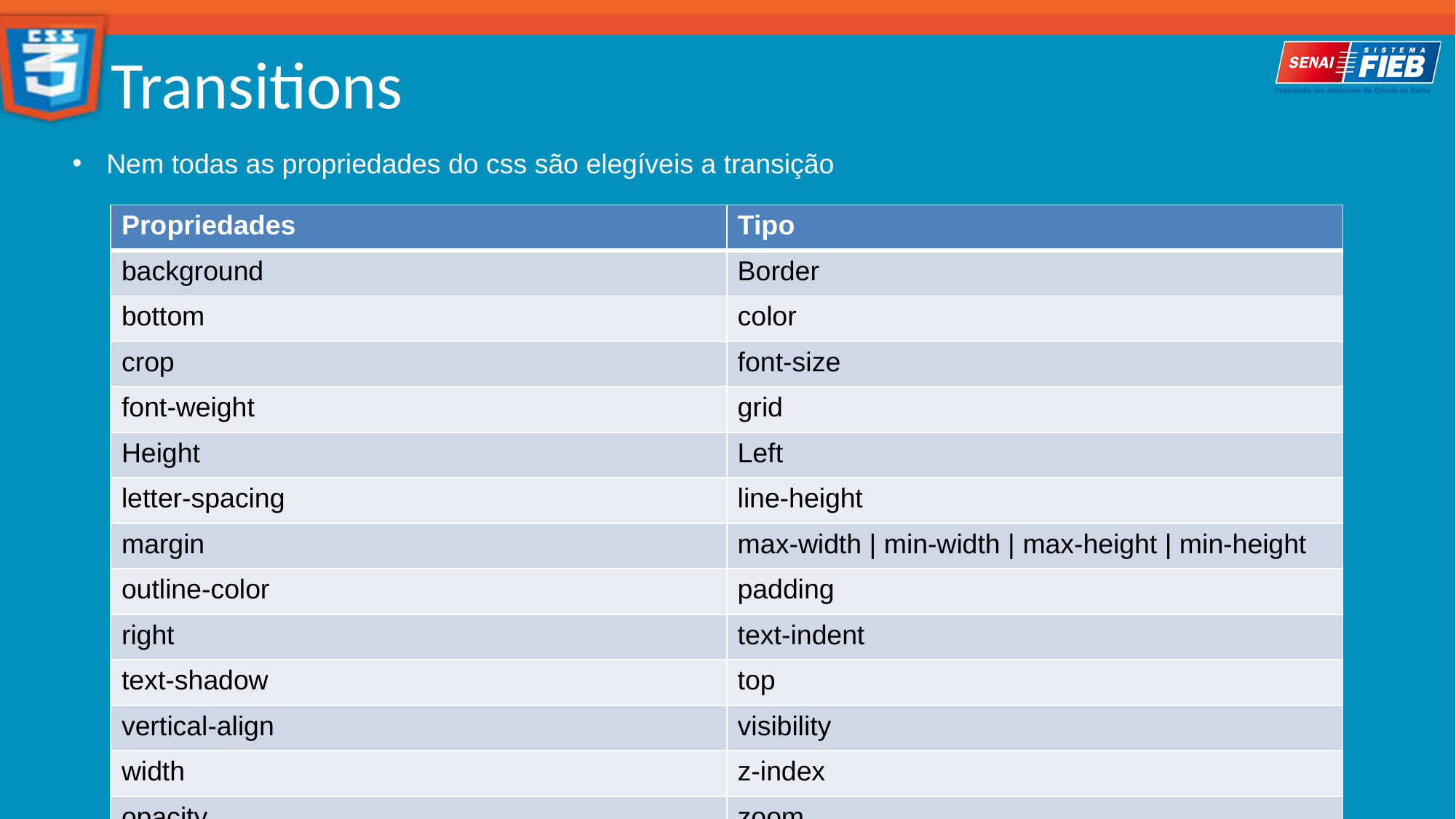

Transitions
Nem todas as propriedades do css são elegíveis a transição

| Propriedades | Tipo |
| --- | --- |
| background | Border |
| bottom | color |
| crop | font-size |
| font-weight | grid |
| Height | Left |
| letter-spacing | line-height |
| margin | max-width | min-width | max-height | min-height |
| outline-color | padding |
| right | text-indent |
| text-shadow | top |
| vertical-align | visibility |
| width | z-index |
| opacity | zoom |